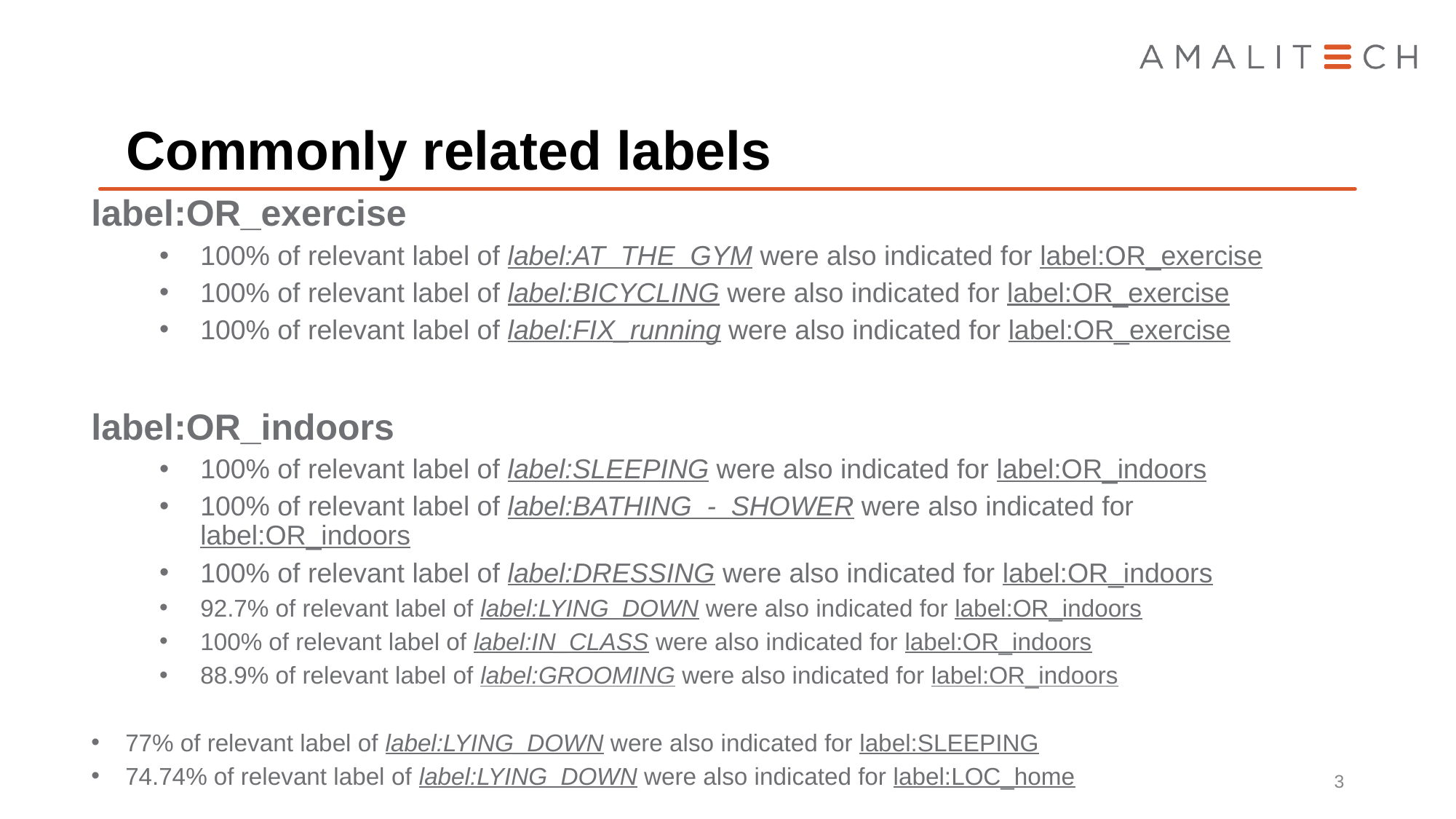

# Commonly related labels
label:OR_exercise
100% of relevant label of label:AT_THE_GYM were also indicated for label:OR_exercise
100% of relevant label of label:BICYCLING were also indicated for label:OR_exercise
100% of relevant label of label:FIX_running were also indicated for label:OR_exercise

label:OR_indoors
100% of relevant label of label:SLEEPING were also indicated for label:OR_indoors
100% of relevant label of label:BATHING_-_SHOWER were also indicated for label:OR_indoors
100% of relevant label of label:DRESSING were also indicated for label:OR_indoors
92.7% of relevant label of label:LYING_DOWN were also indicated for label:OR_indoors
100% of relevant label of label:IN_CLASS were also indicated for label:OR_indoors
88.9% of relevant label of label:GROOMING were also indicated for label:OR_indoors

77% of relevant label of label:LYING_DOWN were also indicated for label:SLEEPING
74.74% of relevant label of label:LYING_DOWN were also indicated for label:LOC_home

3